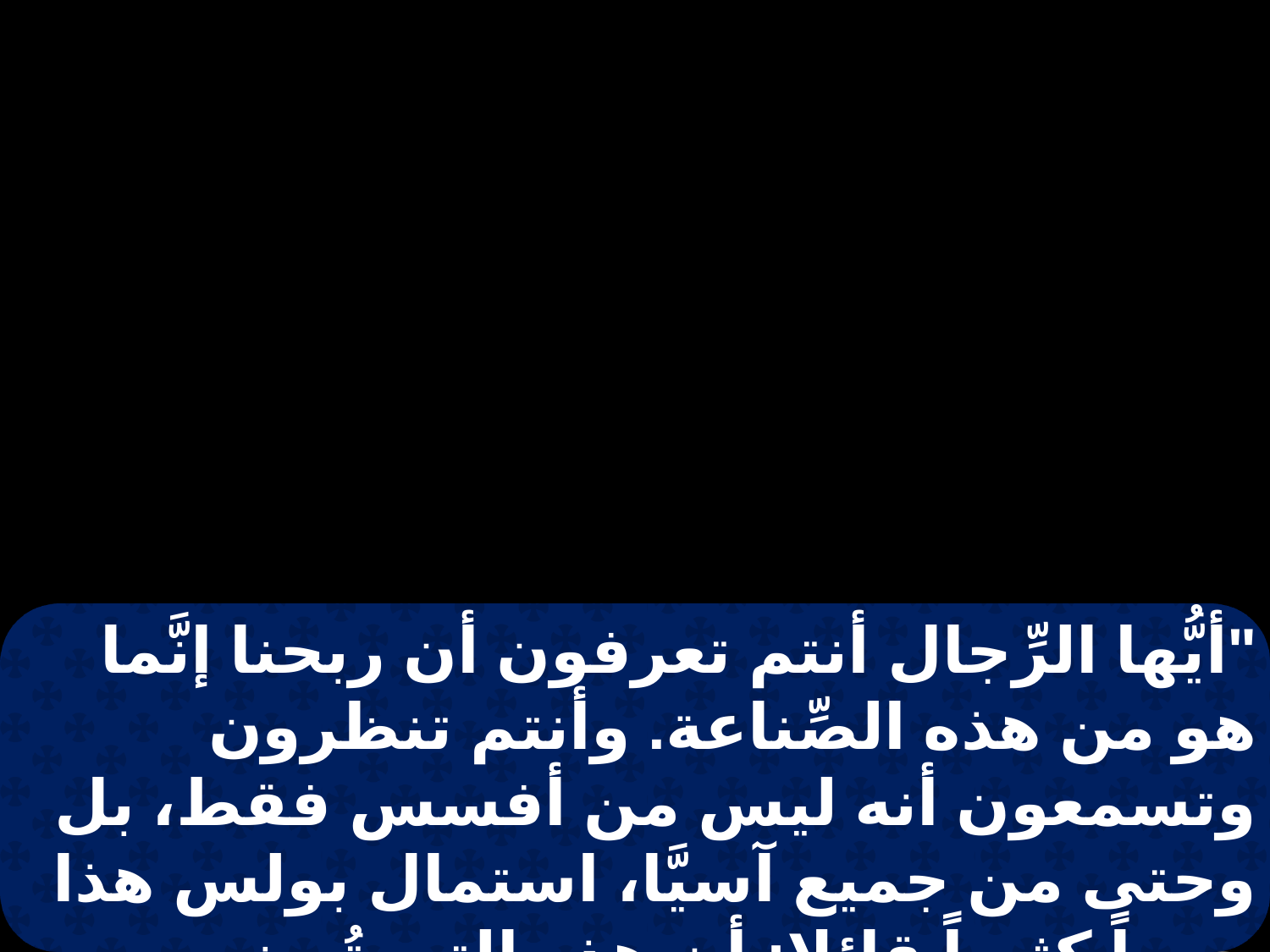

"أيُّها الرِّجال أنتم تعرفون أن ربحنا إنَّما هو من هذه الصِّناعة. وأنتم تنظرون وتسمعون أنه ليس من أفسس فقط، بل وحتى من جميع آسيَّا، استمال بولس هذا جمعاً كثيراً قائلا: أن هذه التى تُصنع بالأيادى